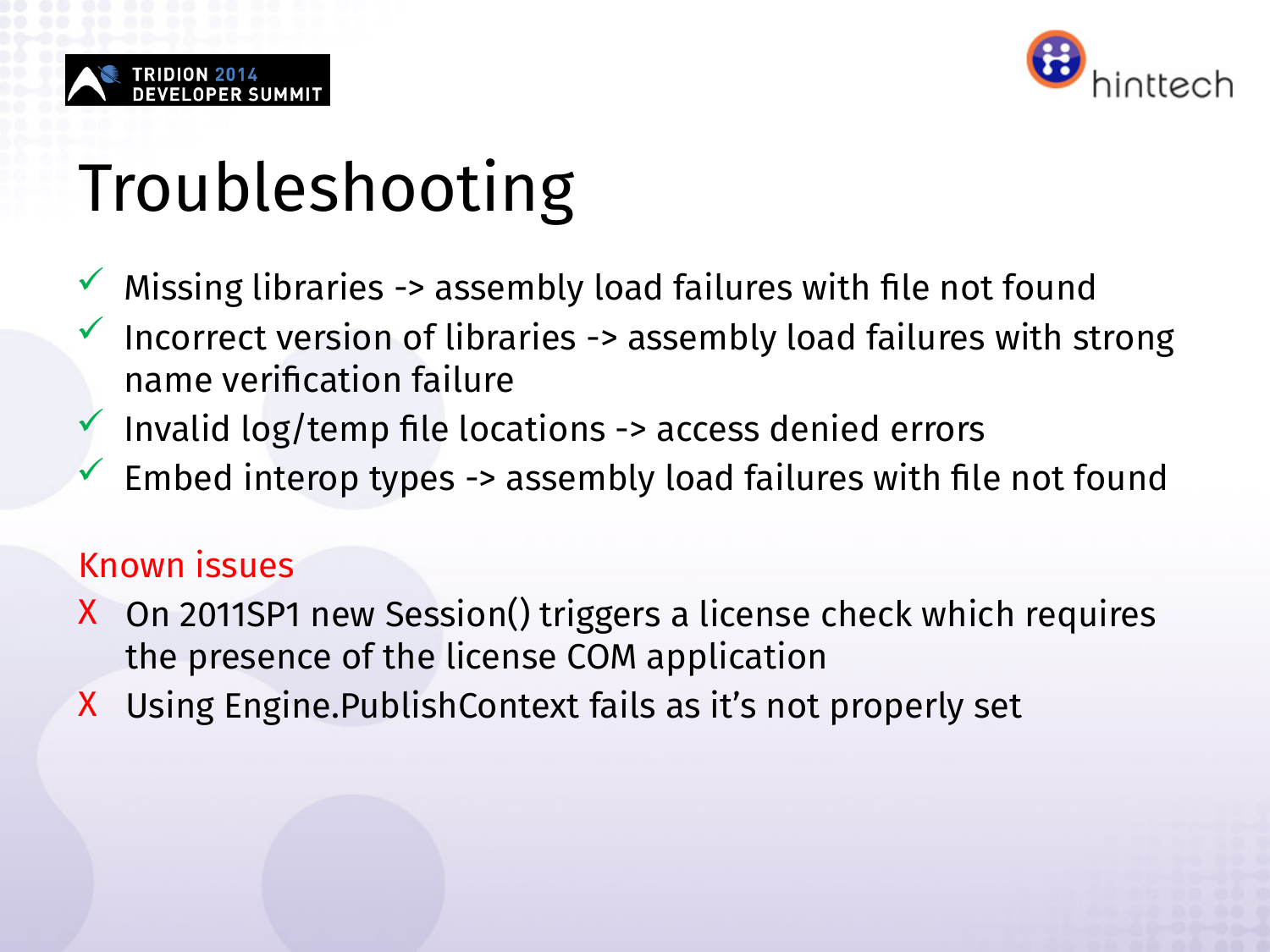

# Troubleshooting
Missing libraries -> assembly load failures with file not found
Incorrect version of libraries -> assembly load failures with strong name verification failure
Invalid log/temp file locations -> access denied errors
Embed interop types -> assembly load failures with file not found
Known issues
On 2011SP1 new Session() triggers a license check which requires the presence of the license COM application
Using Engine.PublishContext fails as it’s not properly set